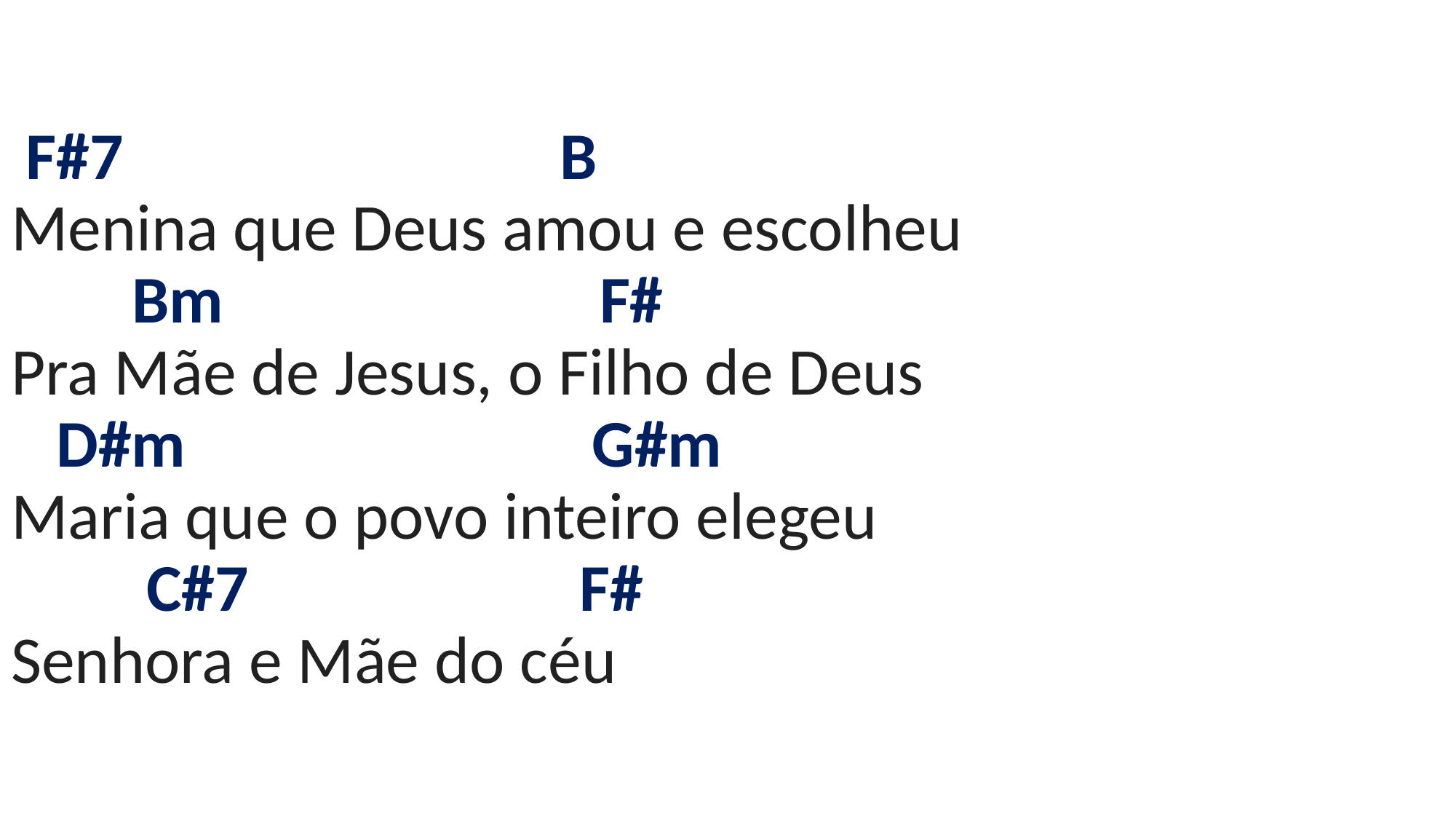

# F#7                             B Menina que Deus amou e escolheu Bm                         F# Pra Mãe de Jesus, o Filho de Deus D#m                           G#m Maria que o povo inteiro elegeu C#7                      F# Senhora e Mãe do céu